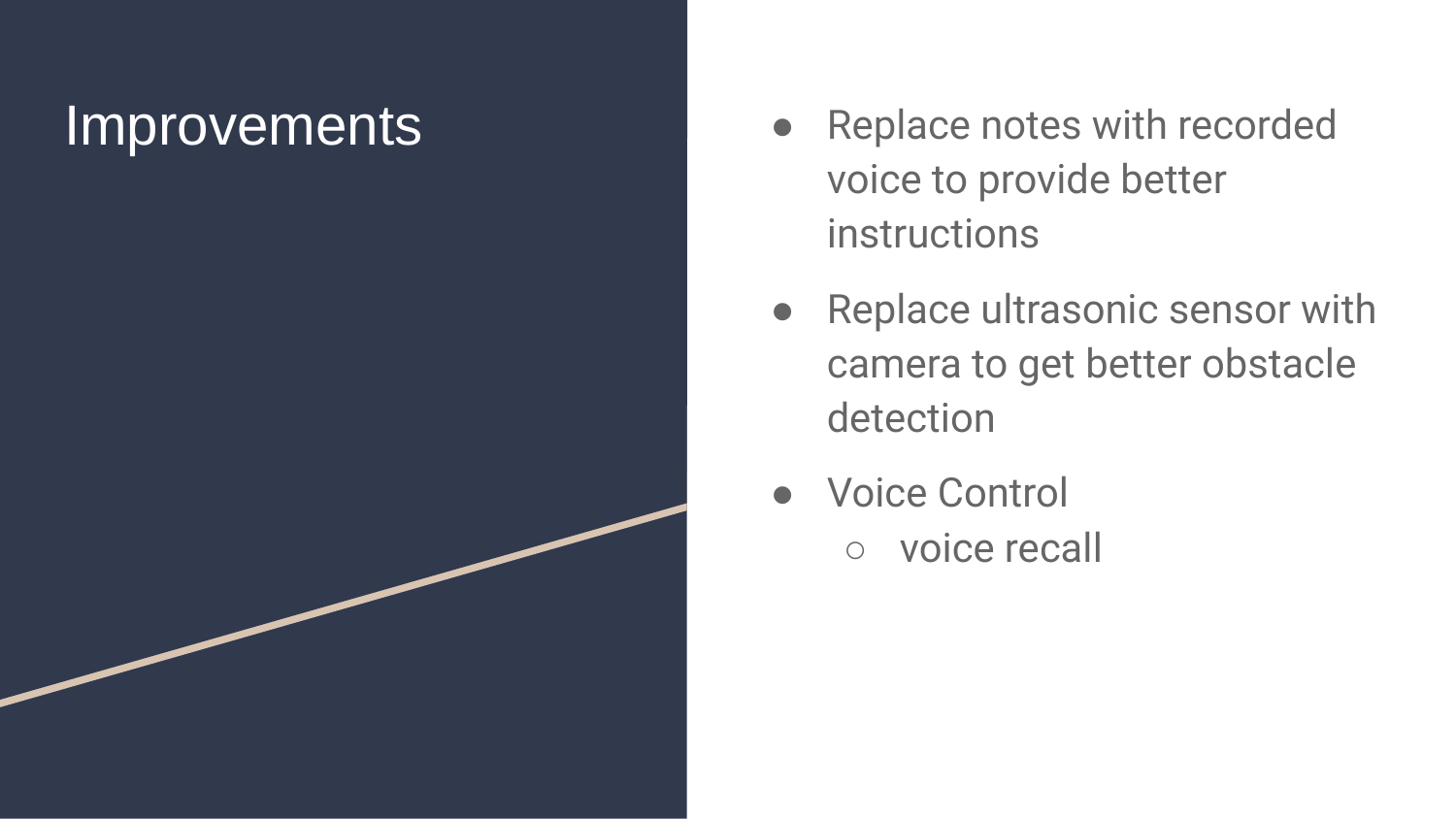

# Improvements
Replace notes with recorded voice to provide better instructions
Replace ultrasonic sensor with camera to get better obstacle detection
Voice Control
voice recall